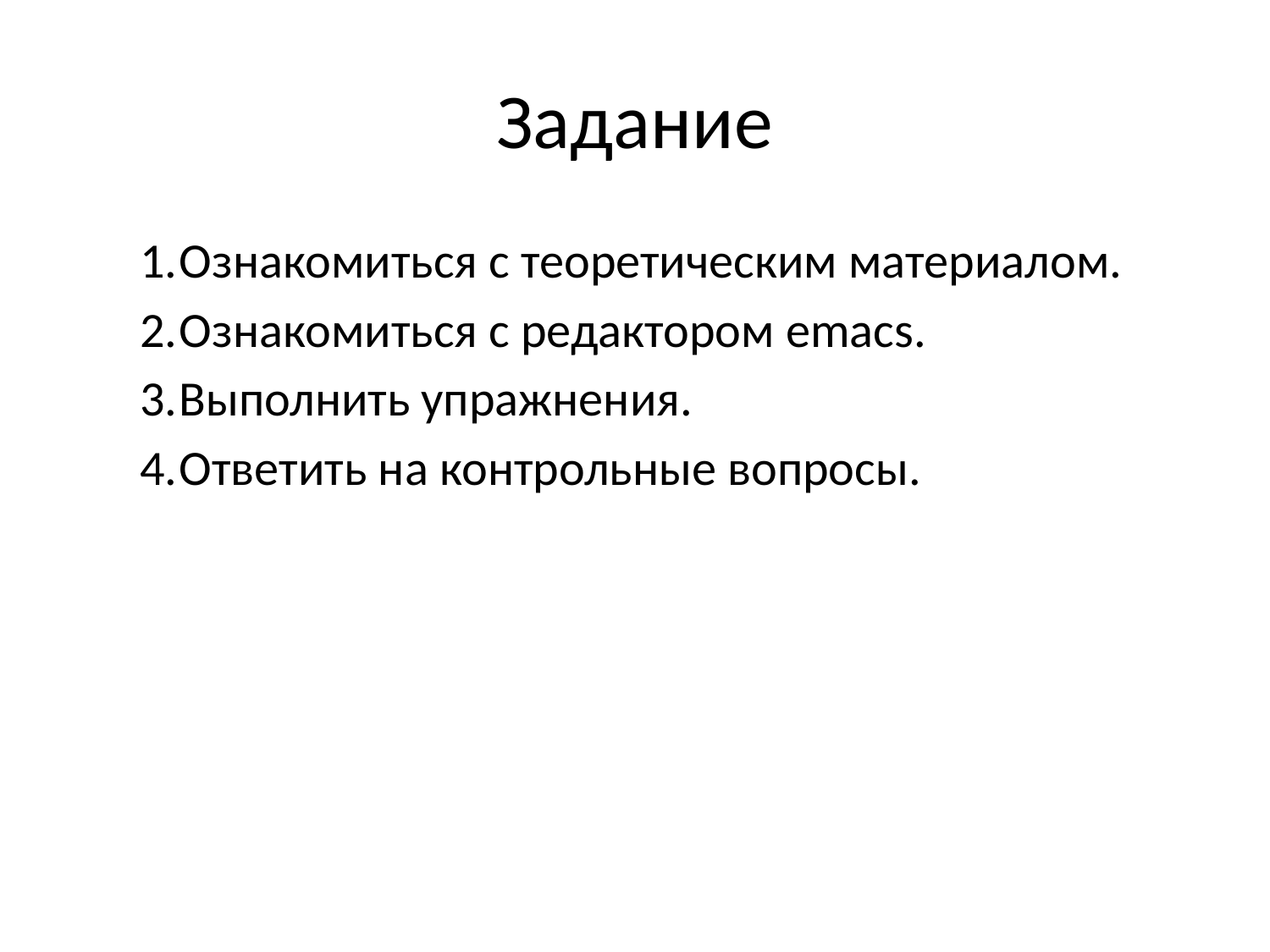

# Задание
Ознакомиться с теоретическим материалом.
Ознакомиться с редактором emacs.
Выполнить упражнения.
Ответить на контрольные вопросы.